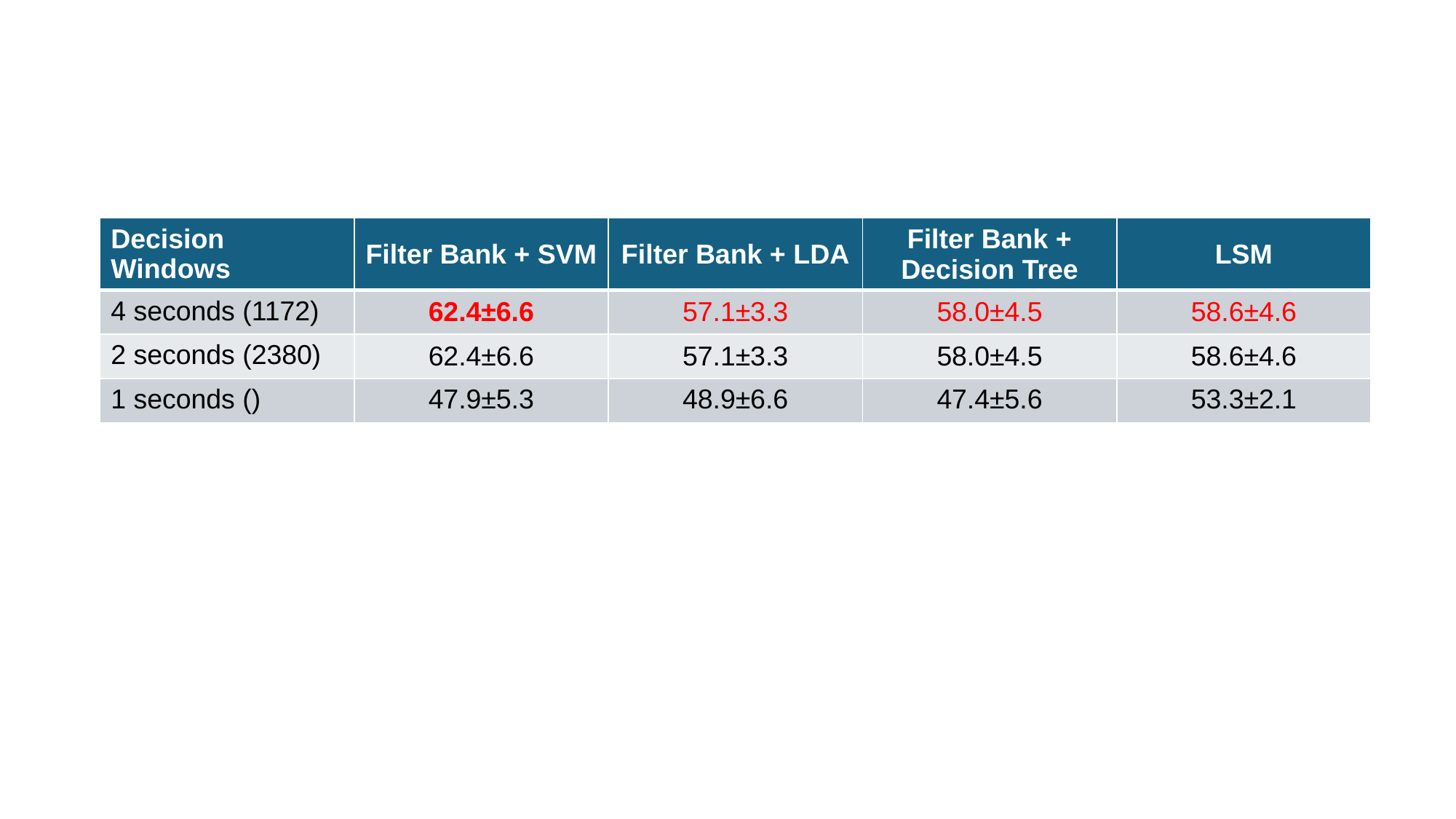

| Decision Windows | Filter Bank + SVM | Filter Bank + LDA | Filter Bank + Decision Tree | LSM |
| --- | --- | --- | --- | --- |
| 4 seconds (1172) | 62.4±6.6 | 57.1±3.3 | 58.0±4.5 | 58.6±4.6 |
| 2 seconds (2380) | 62.4±6.6 | 57.1±3.3 | 58.0±4.5 | 58.6±4.6 |
| 1 seconds () | 47.9±5.3 | 48.9±6.6 | 47.4±5.6 | 53.3±2.1 |